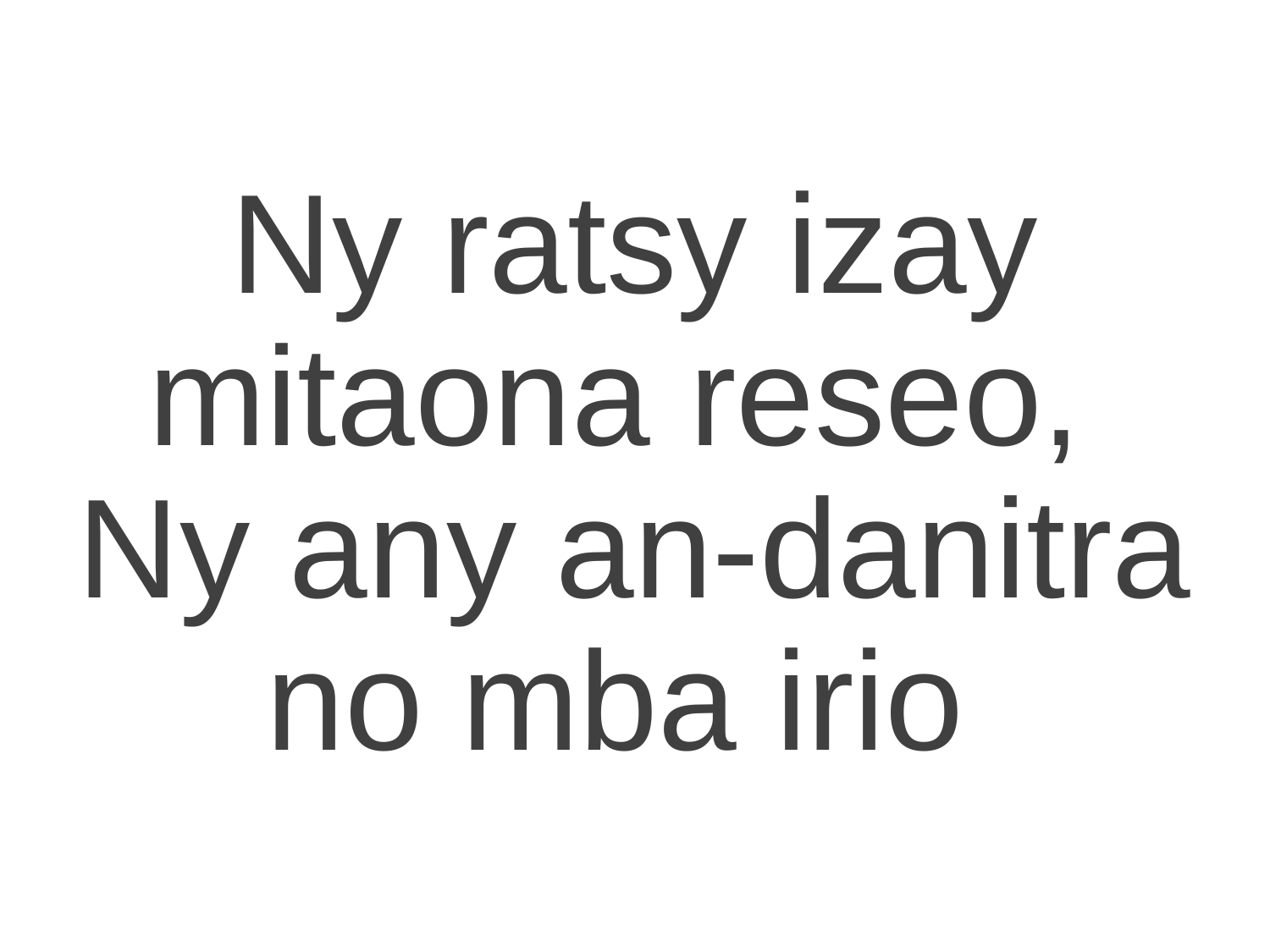

Ny ratsy izay mitaona reseo,
Ny any an-danitra no mba irio